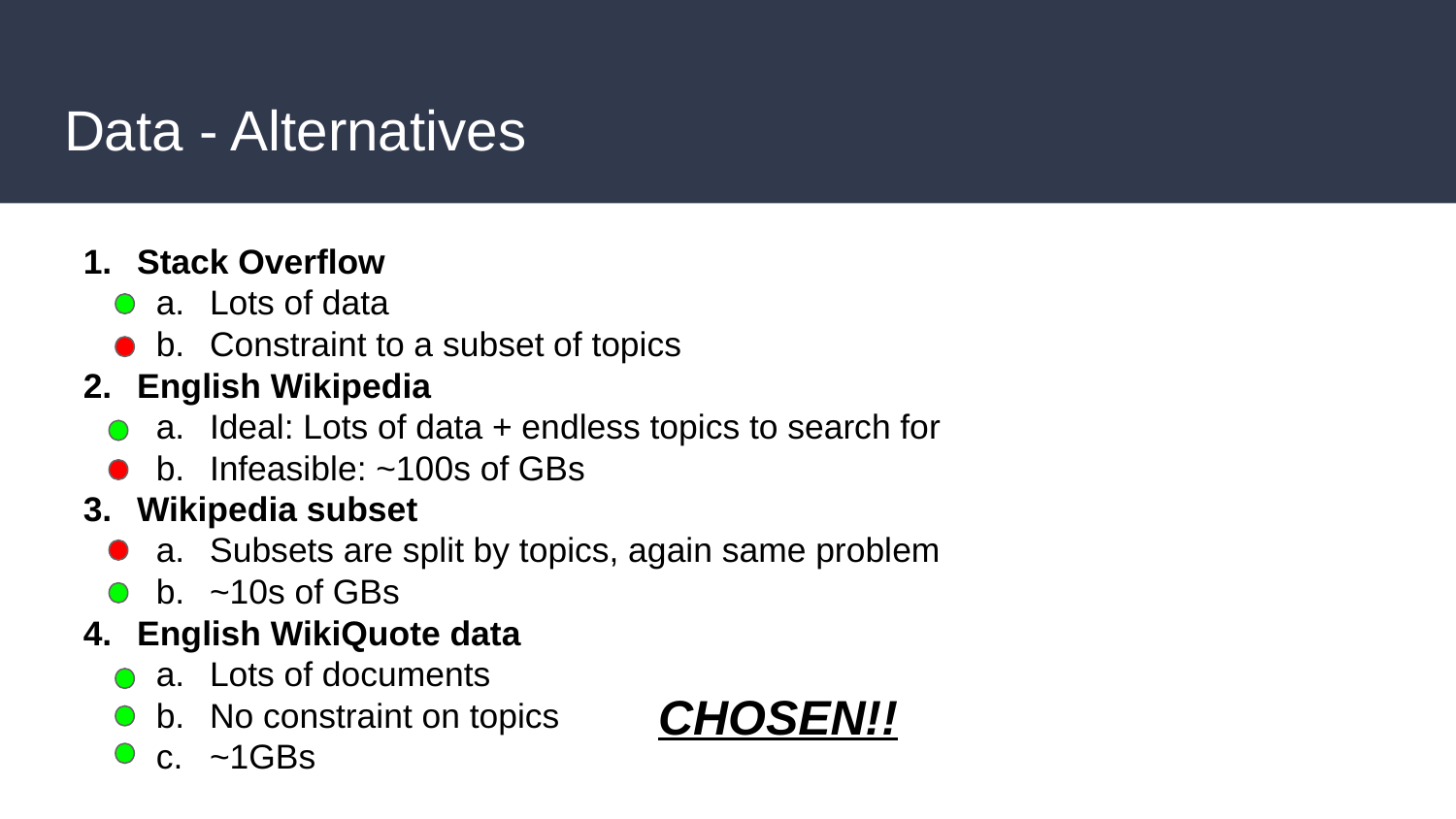

# Data - Alternatives
Stack Overflow
Lots of data
Constraint to a subset of topics
English Wikipedia
Ideal: Lots of data + endless topics to search for
Infeasible: ~100s of GBs
Wikipedia subset
Subsets are split by topics, again same problem
~10s of GBs
English WikiQuote data
Lots of documents
No constraint on topics
~1GBs

CHOSEN!!